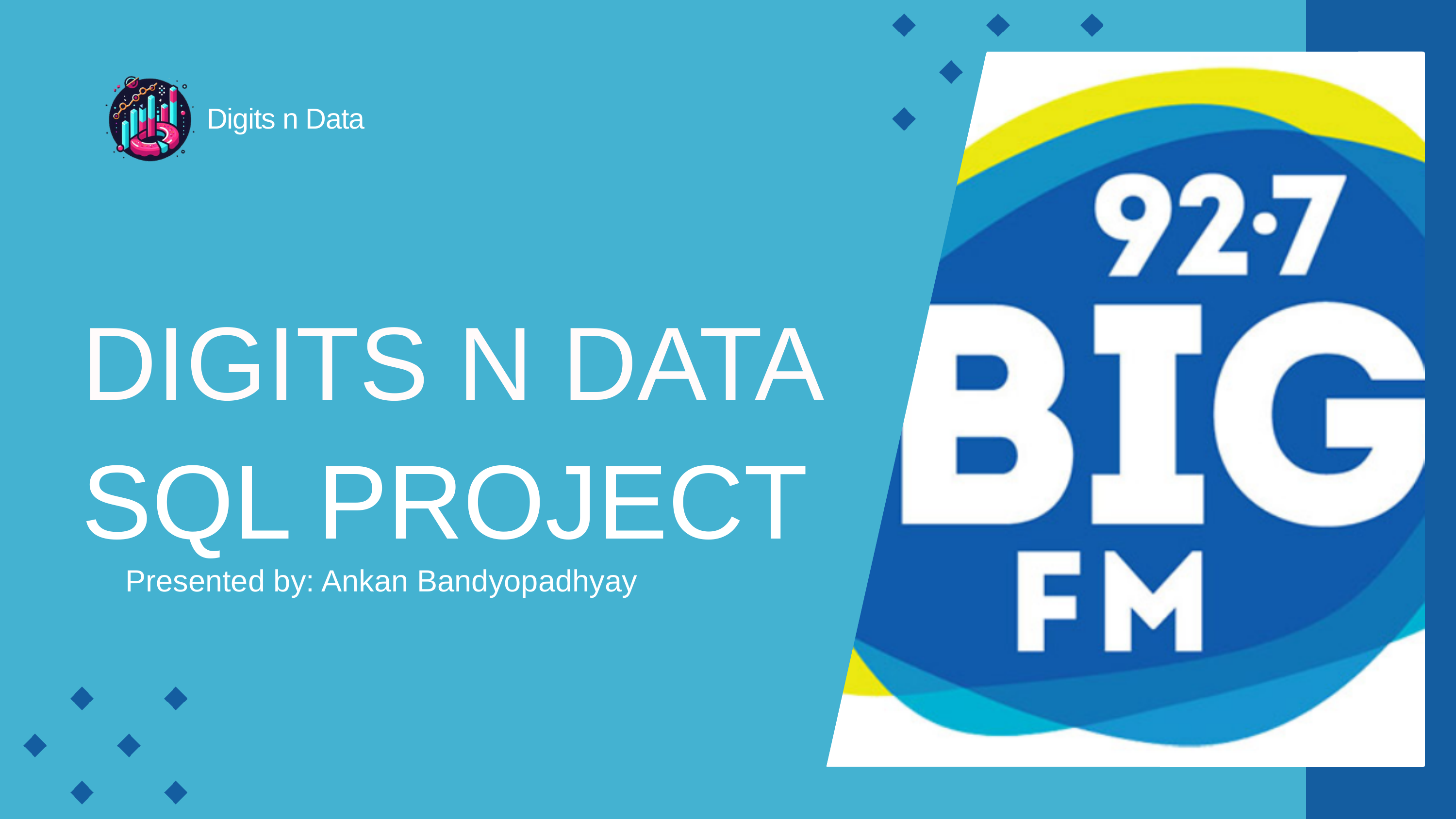

Digits n Data

DIGITS N DATA

SQL PROJECT
Presented by: Ankan Bandyopadhyay